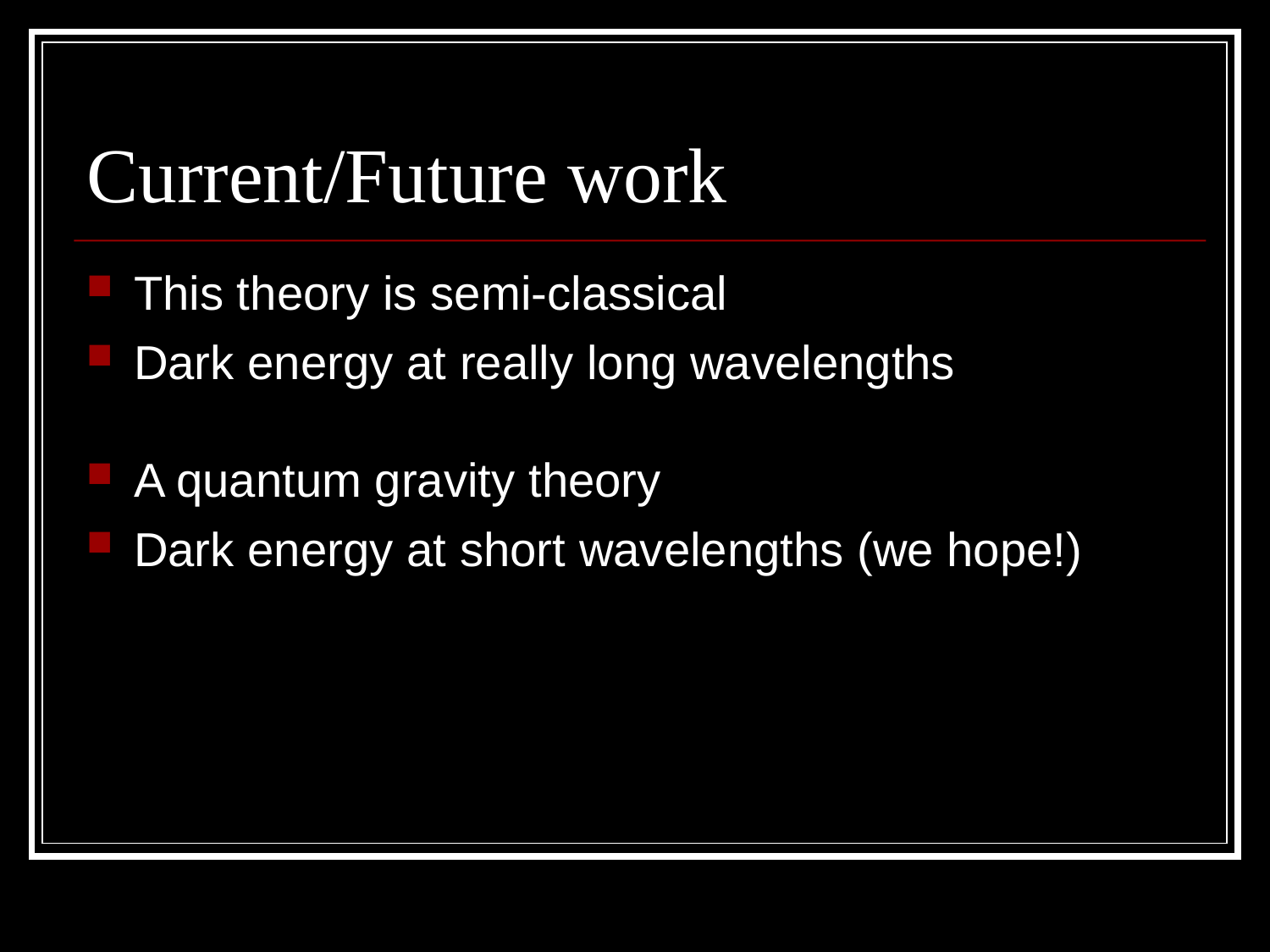

Current/Future work
This theory is semi-classical
Dark energy at really long wavelengths

A quantum gravity theory
Dark energy at short wavelengths (we hope!)